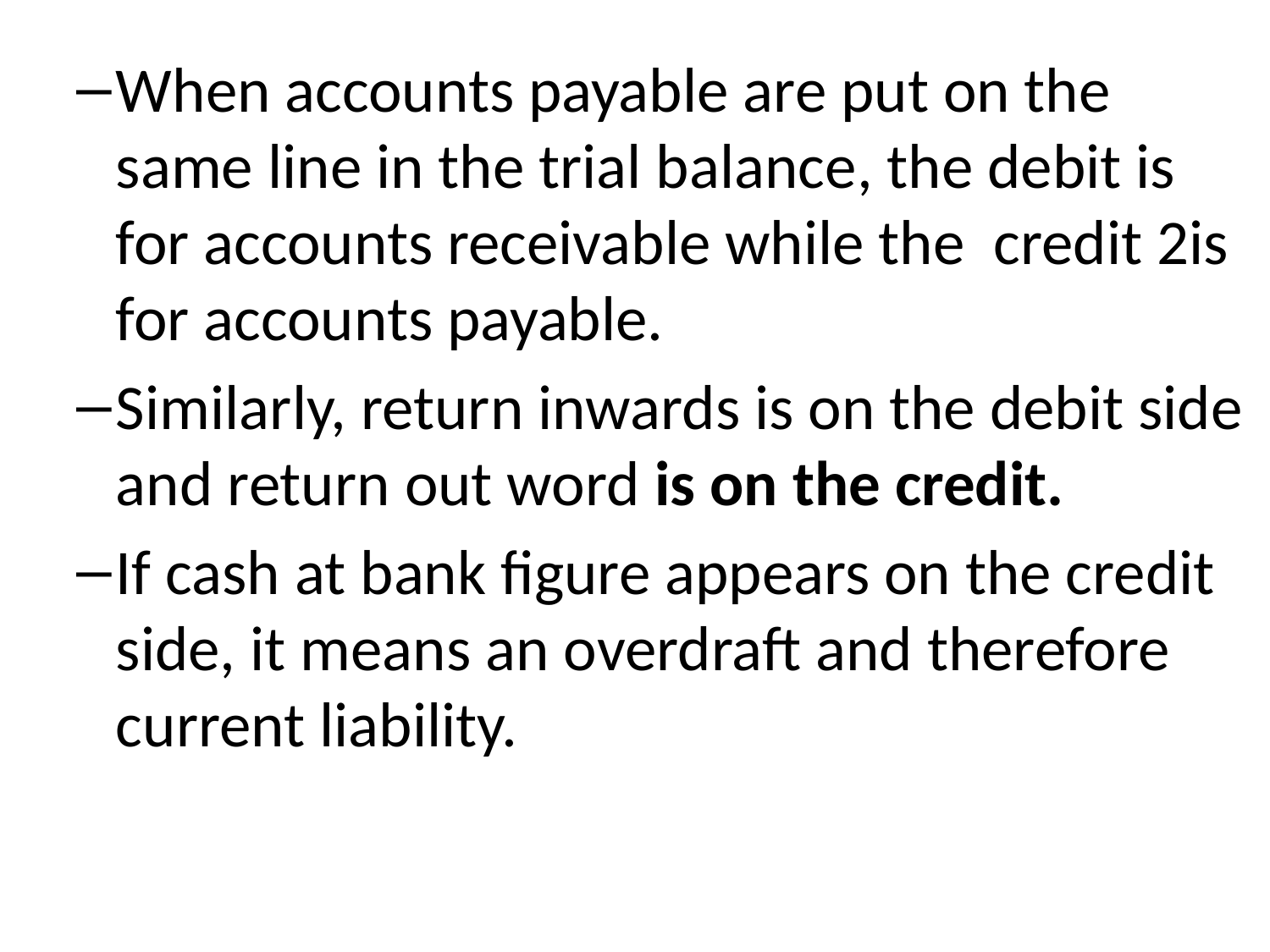

When accounts payable are put on the same line in the trial balance, the debit is for accounts receivable while the  credit 2is for accounts payable.
Similarly, return inwards is on the debit side and return out word is on the credit.
If cash at bank figure appears on the credit side, it means an overdraft and therefore current liability.